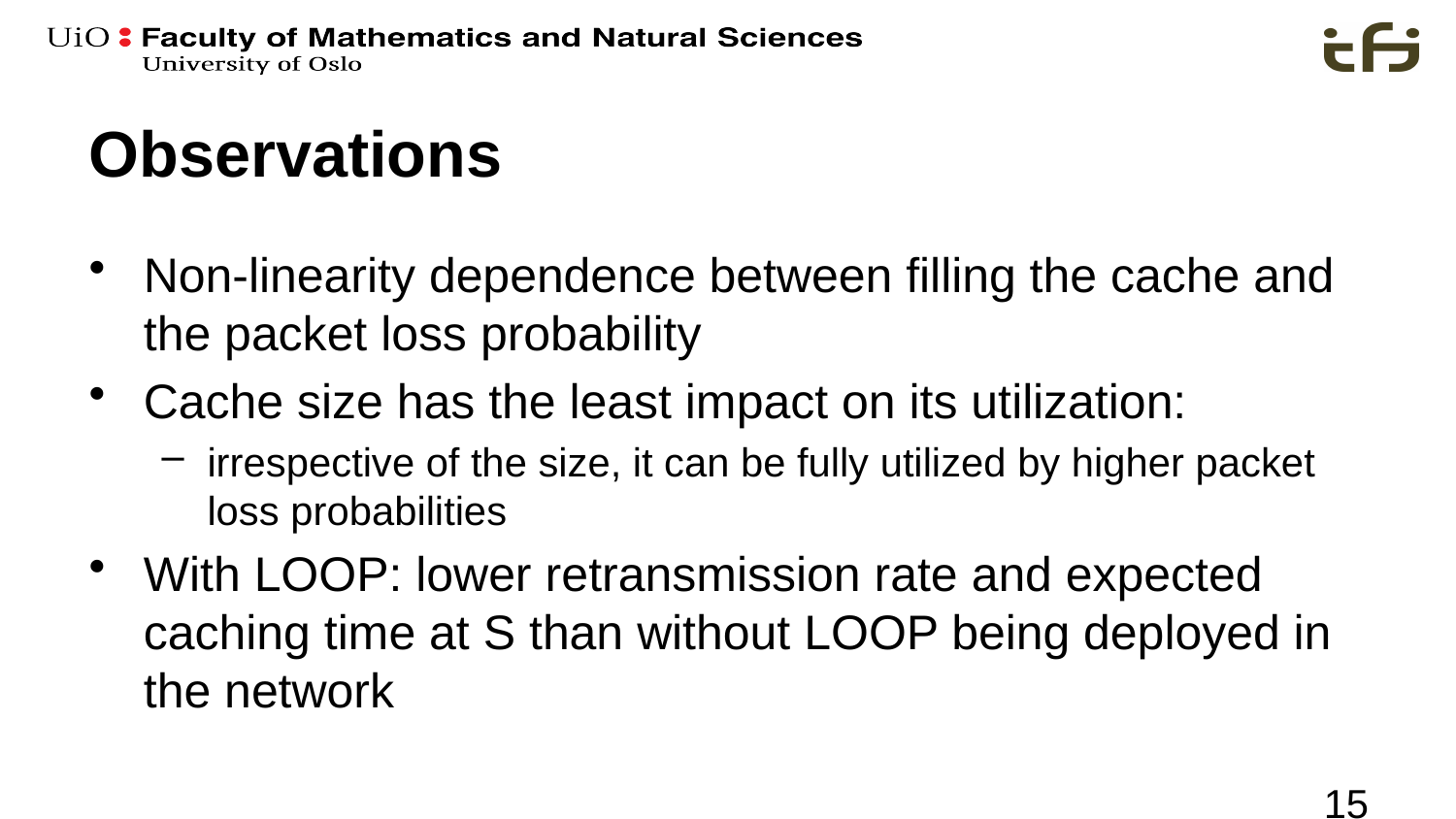

# Observations
Non-linearity dependence between filling the cache and the packet loss probability
Cache size has the least impact on its utilization:
irrespective of the size, it can be fully utilized by higher packet loss probabilities
With LOOP: lower retransmission rate and expected caching time at S than without LOOP being deployed in the network